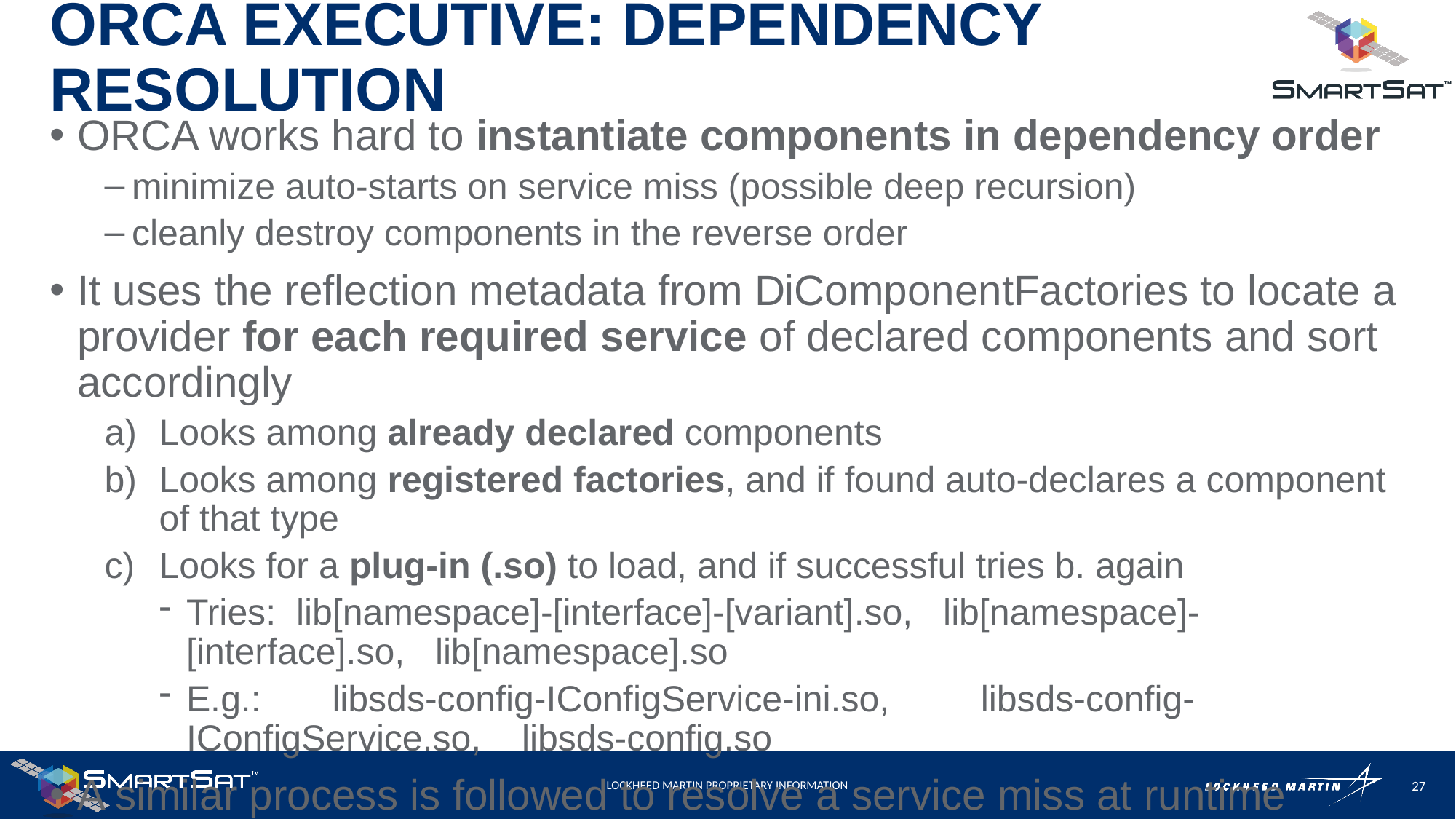

ORCA Executive: Dependency Resolution
ORCA works hard to instantiate components in dependency order
minimize auto-starts on service miss (possible deep recursion)
cleanly destroy components in the reverse order
It uses the reflection metadata from DiComponentFactories to locate a provider for each required service of declared components and sort accordingly
Looks among already declared components
Looks among registered factories, and if found auto-declares a component of that type
Looks for a plug-in (.so) to load, and if successful tries b. again
Tries:  lib[namespace]-[interface]-[variant].so,   lib[namespace]-[interface].so,   lib[namespace].so
E.g.:       libsds-config-IConfigService-ini.so,         libsds-config-IConfigService.so,    libsds-config.so
A similar process is followed to resolve a service miss at runtime
For example when sds::ILocator<T>.get(“variant”) is called and Context doesn’t find one already provided
In addition to above, will force instantiation, initialization, and/or activation of providing components